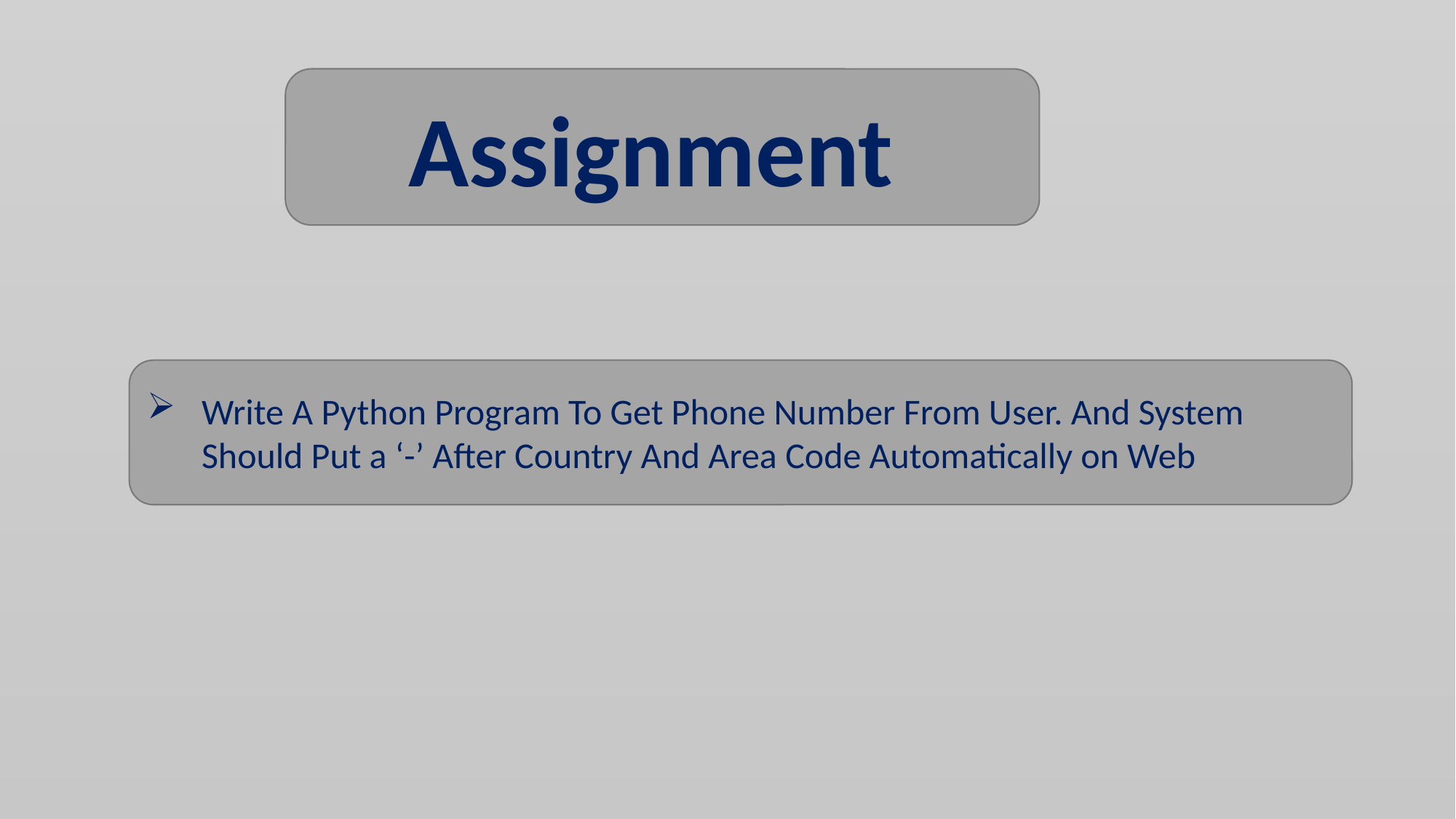

Assignment
Write A Python Program To Get Phone Number From User. And System Should Put a ‘-’ After Country And Area Code Automatically on Web